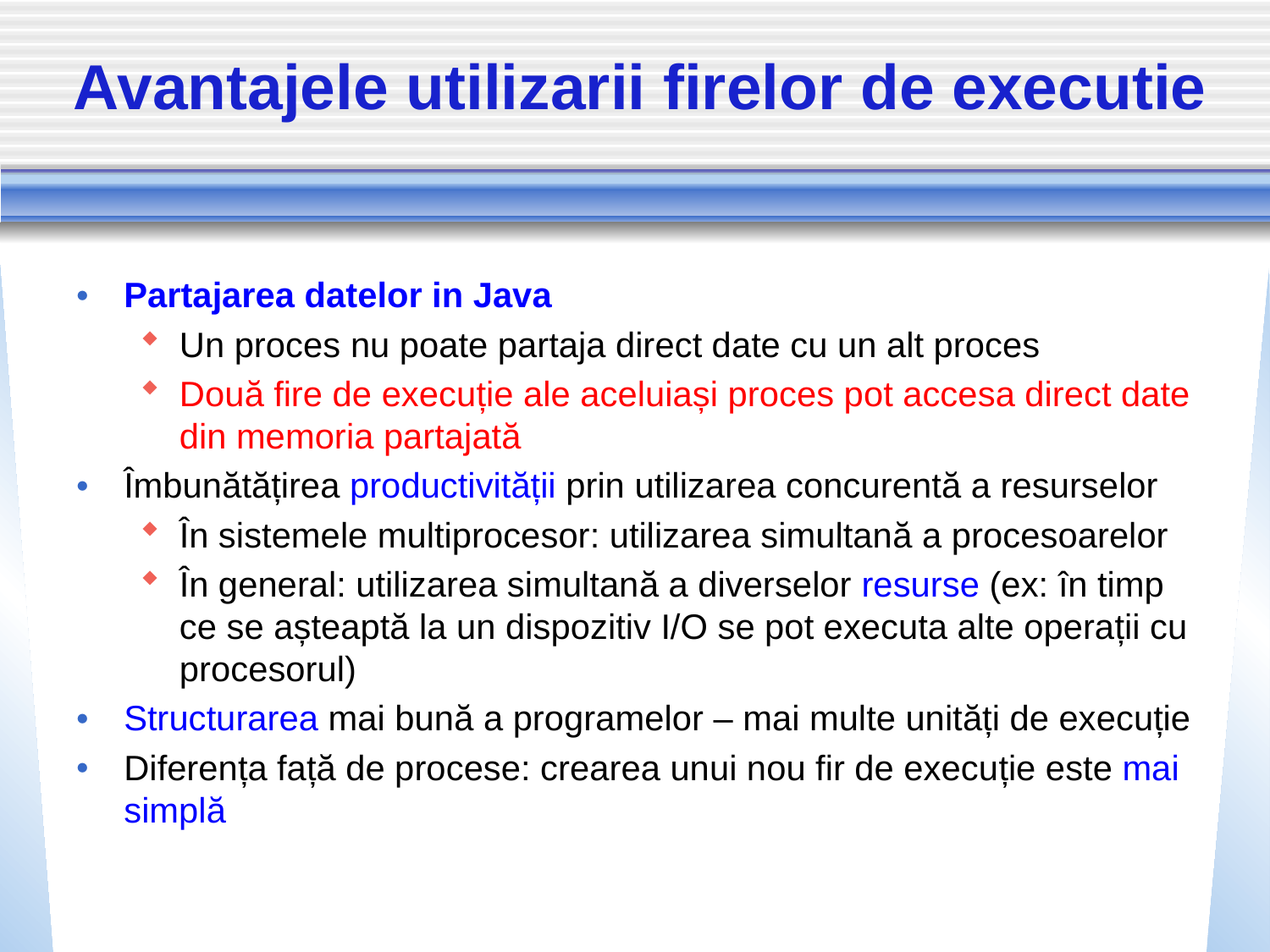

# Avantajele utilizarii firelor de executie
Partajarea datelor in Java
Un proces nu poate partaja direct date cu un alt proces
Două fire de execuție ale aceluiași proces pot accesa direct date din memoria partajată
Îmbunătățirea productivității prin utilizarea concurentă a resurselor
În sistemele multiprocesor: utilizarea simultană a procesoarelor
În general: utilizarea simultană a diverselor resurse (ex: în timp ce se așteaptă la un dispozitiv I/O se pot executa alte operații cu procesorul)
Structurarea mai bună a programelor – mai multe unități de execuție
Diferența față de procese: crearea unui nou fir de execuție este mai simplă
Algoritmmi paraleli si distribuiti